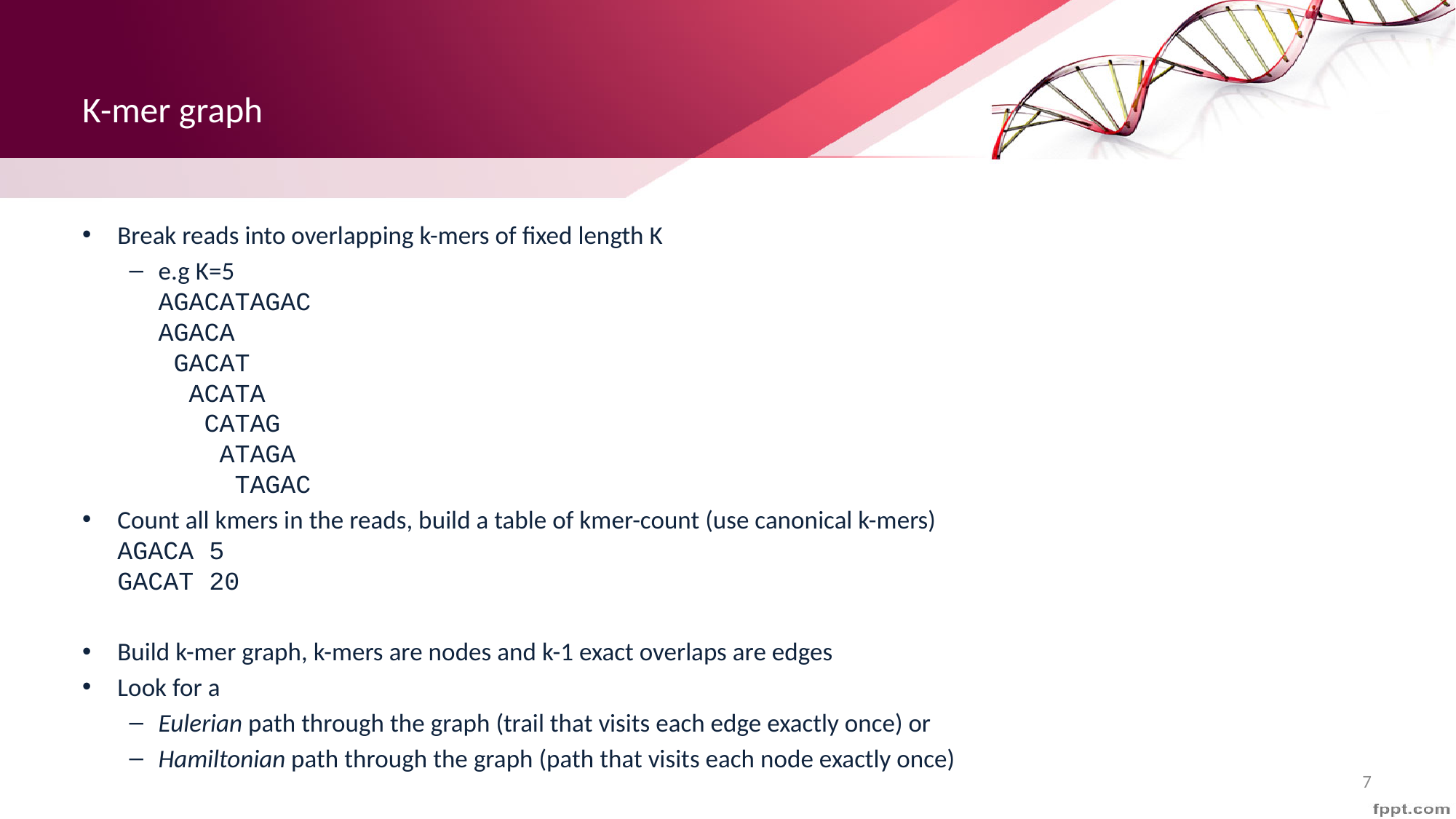

# K-mer graph
Break reads into overlapping k-mers of fixed length K
e.g K=5
AGACATAGAC
AGACA
 GACAT
  ACATA
   CATAG
    ATAGA
     TAGAC
Count all kmers in the reads, build a table of kmer-count (use canonical k-mers)
AGACA 5
GACAT 20

Build k-mer graph, k-mers are nodes and k-1 exact overlaps are edges
Look for a
Eulerian path through the graph (trail that visits each edge exactly once) or
Hamiltonian path through the graph (path that visits each node exactly once)

7